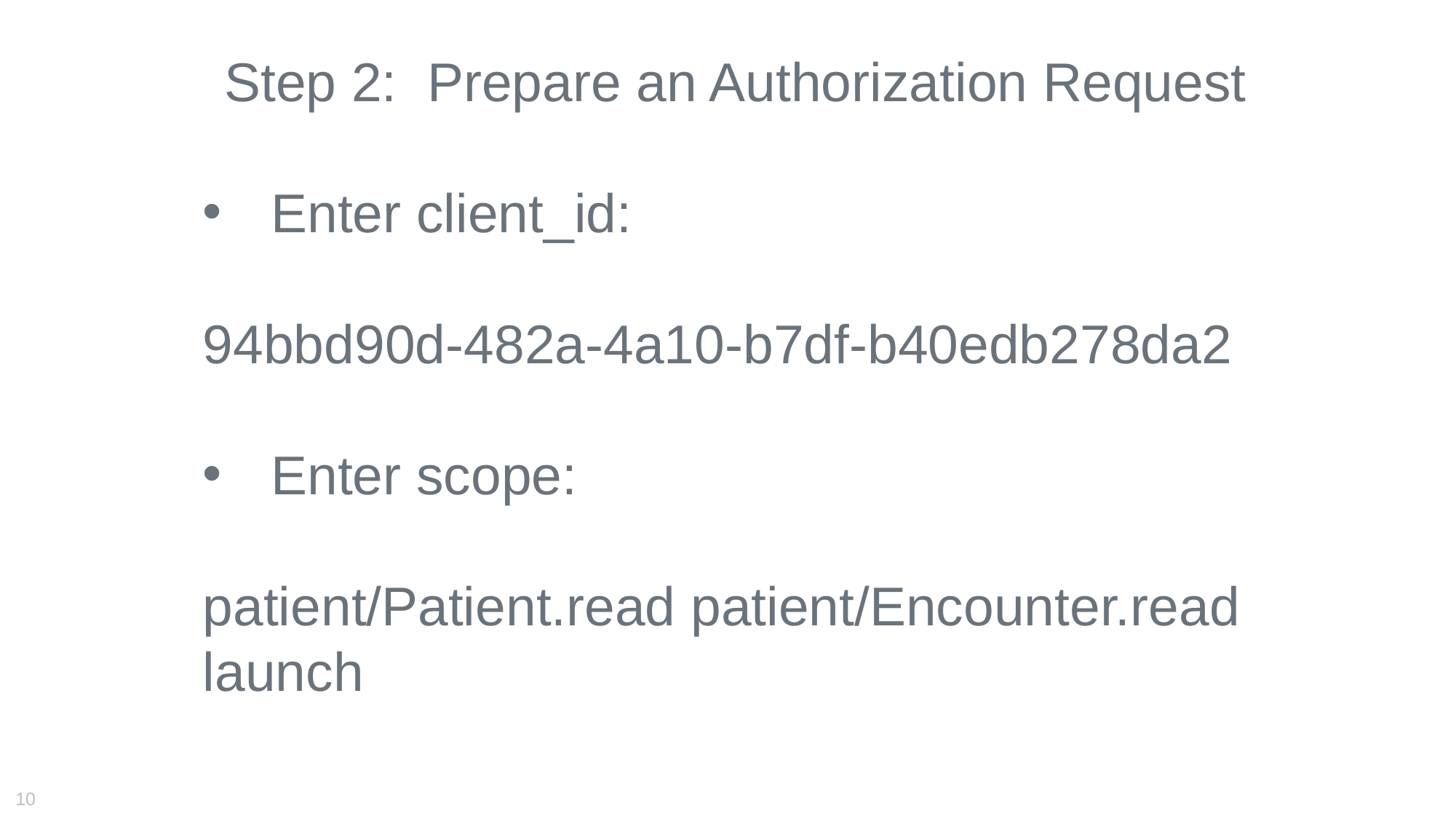

Step 2:  Prepare an Authorization Request

Enter client_id:

94bbd90d-482a-4a10-b7df-b40edb278da2

Enter scope:

patient/Patient.read patient/Encounter.read launch